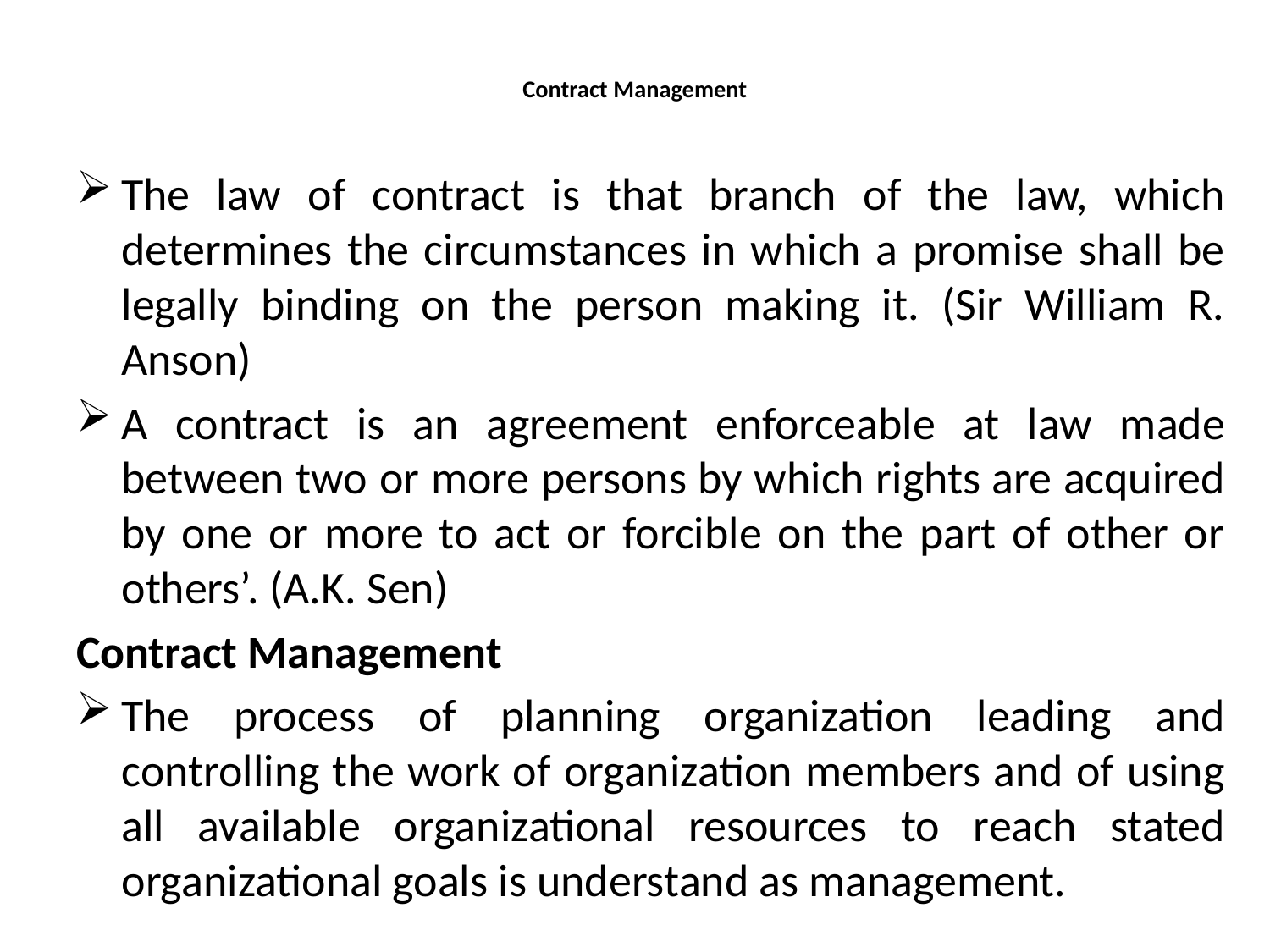

# Contract Management
The law of contract is that branch of the law, which determines the circumstances in which a promise shall be legally binding on the person making it. (Sir William R. Anson)
A contract is an agreement enforceable at law made between two or more persons by which rights are acquired by one or more to act or forcible on the part of other or others’. (A.K. Sen)
Contract Management
The process of planning organization leading and controlling the work of organization members and of using all available organizational resources to reach stated organizational goals is understand as management.